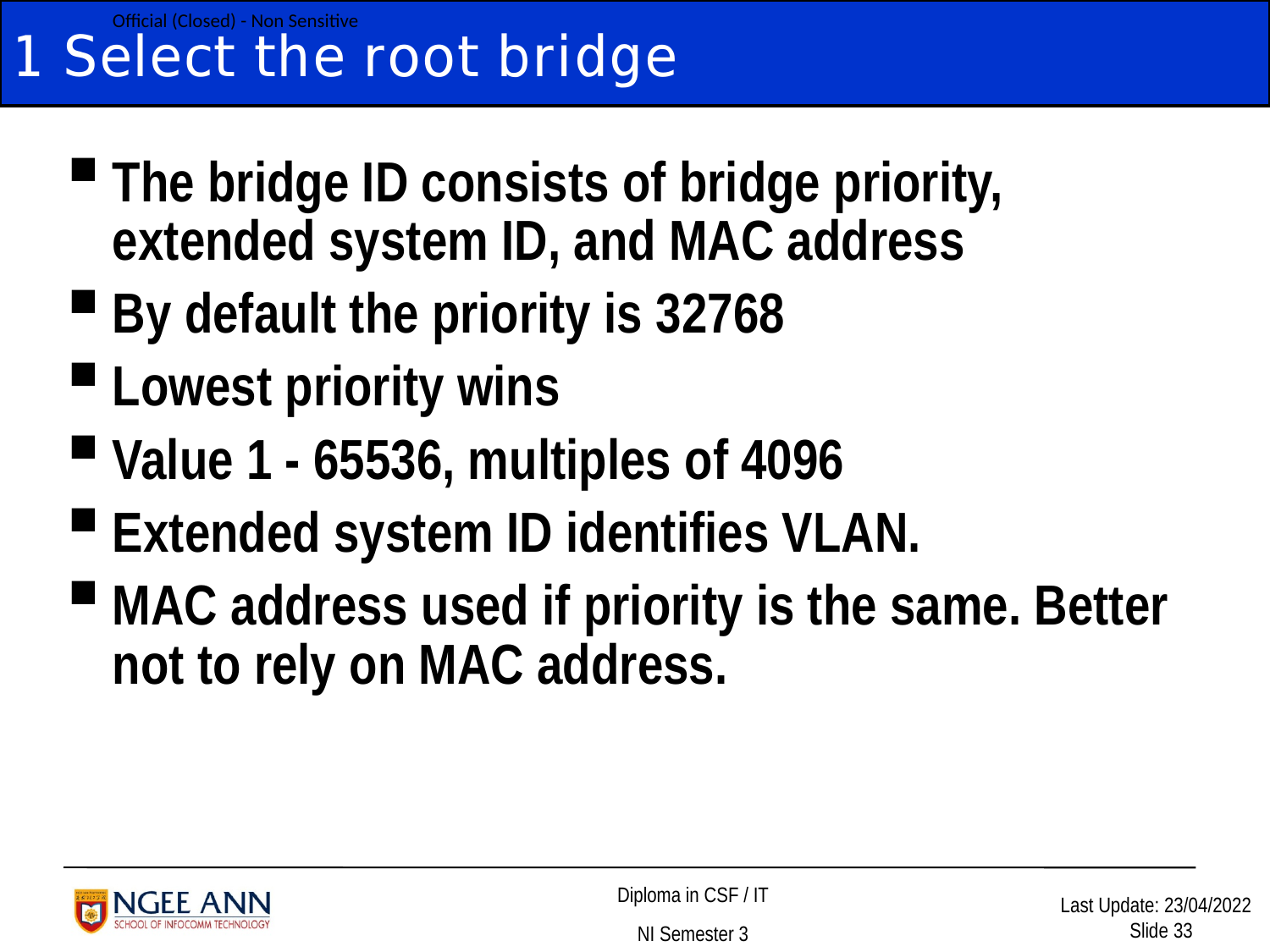

# 1 Select the root bridge
The bridge ID consists of bridge priority, extended system ID, and MAC address
By default the priority is 32768
Lowest priority wins
Value 1 - 65536, multiples of 4096
Extended system ID identifies VLAN.
MAC address used if priority is the same. Better not to rely on MAC address.